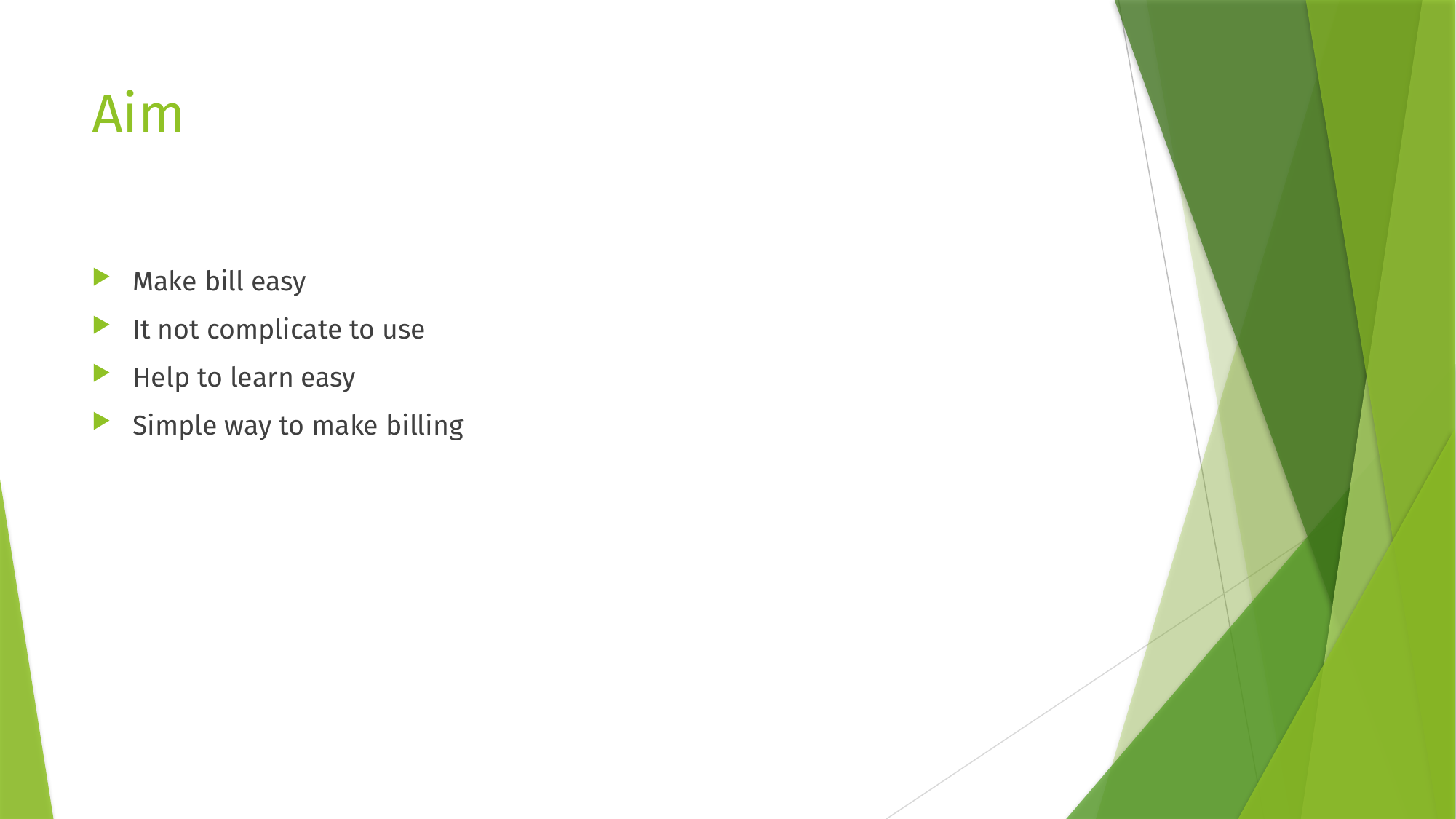

# Aim
Make bill easy
It not complicate to use
Help to learn easy
Simple way to make billing